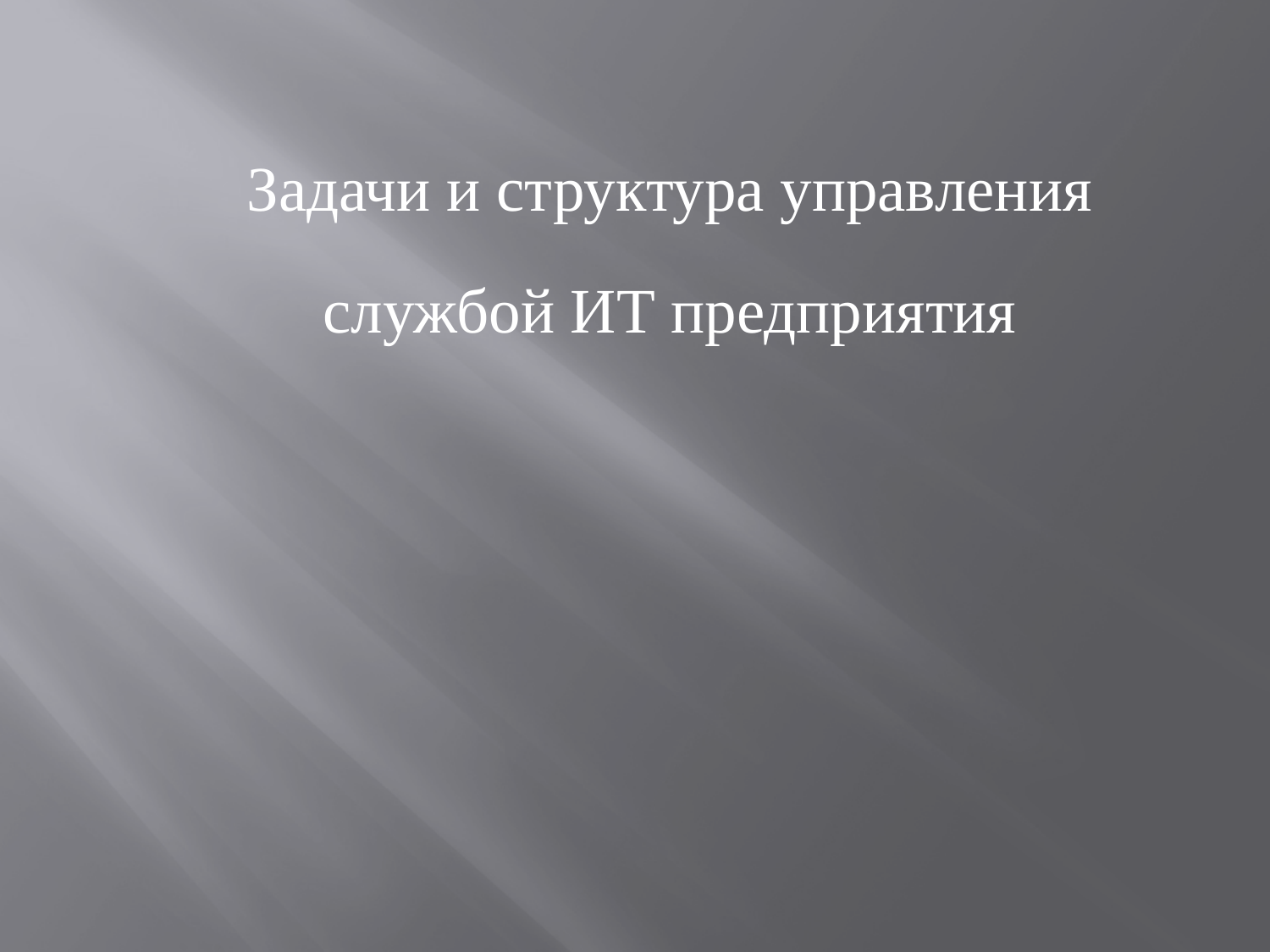

Задачи и структура управления службой ИТ предприятия